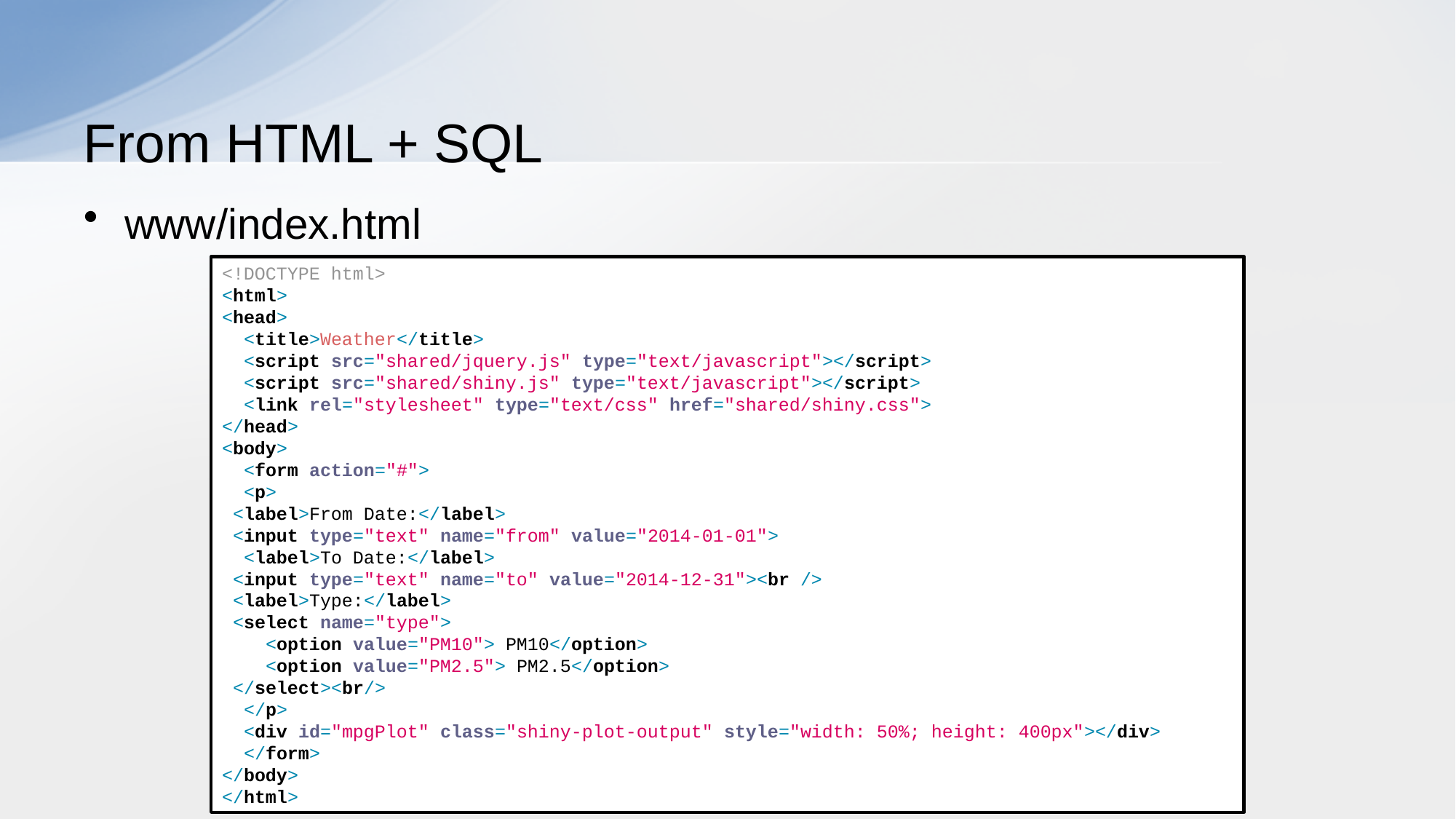

# From HTML + SQL
www/index.html
<!DOCTYPE html>
<html>
<head>
  <title>Weather</title>
  <script src="shared/jquery.js" type="text/javascript"></script>
  <script src="shared/shiny.js" type="text/javascript"></script>
  <link rel="stylesheet" type="text/css" href="shared/shiny.css">
</head>
<body>
  <form action="#">
  <p>
 <label>From Date:</label>
 <input type="text" name="from" value="2014-01-01">
  <label>To Date:</label>
 <input type="text" name="to" value="2014-12-31"><br />
 <label>Type:</label>
 <select name="type">
    <option value="PM10"> PM10</option>
    <option value="PM2.5"> PM2.5</option>
 </select><br/>
  </p>
  <div id="mpgPlot" class="shiny-plot-output" style="width: 50%; height: 400px"></div>
  </form>
</body>
</html>
39